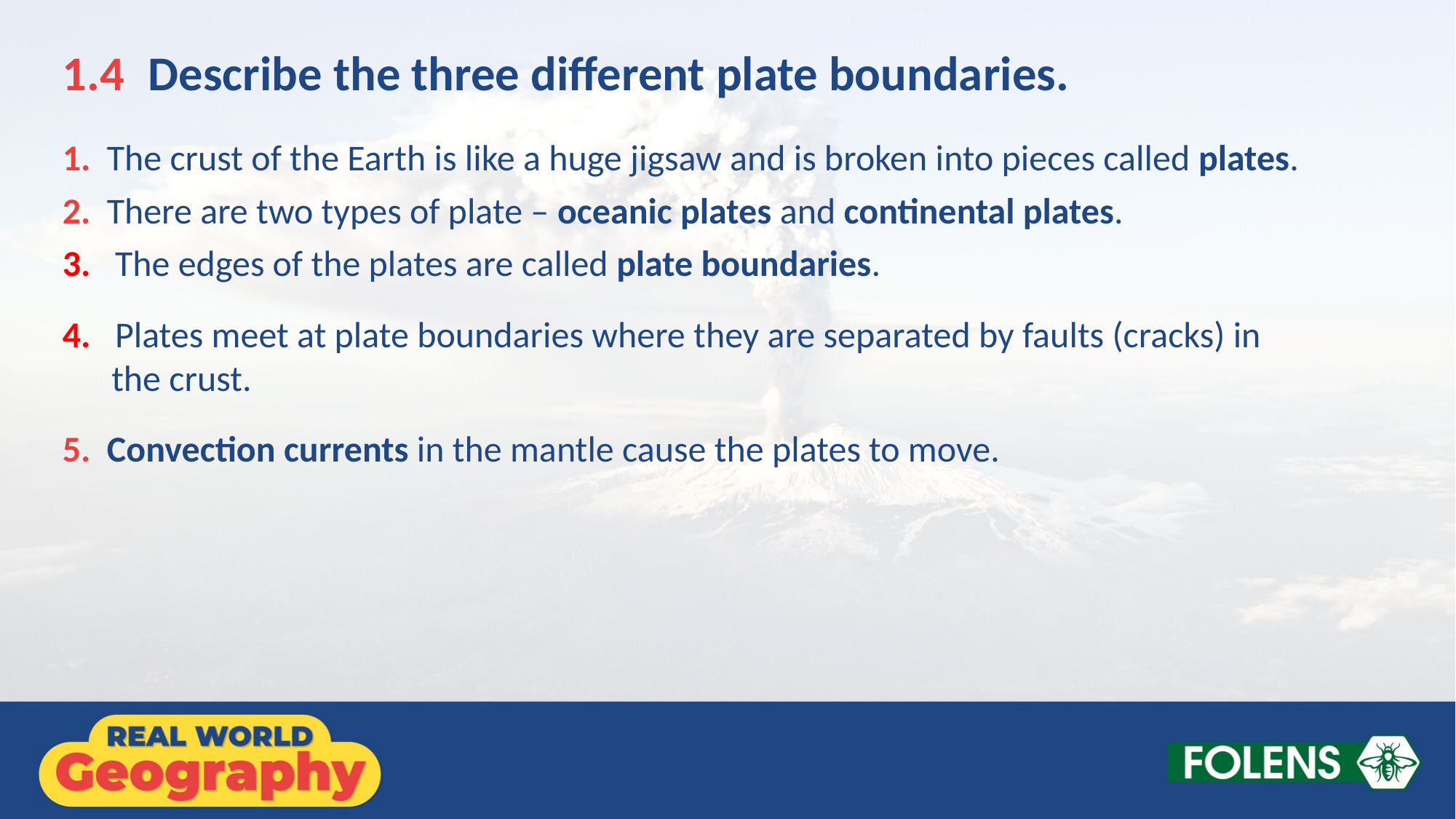

1.4	Describe the three different plate boundaries.
1.  The crust of the Earth is like a huge jigsaw and is broken into pieces called plates.
2.  There are two types of plate – oceanic plates and continental plates.
3.   The edges of the plates are called plate boundaries.
4.   Plates meet at plate boundaries where they are separated by faults (cracks) in
      the crust.
5.  Convection currents in the mantle cause the plates to move.